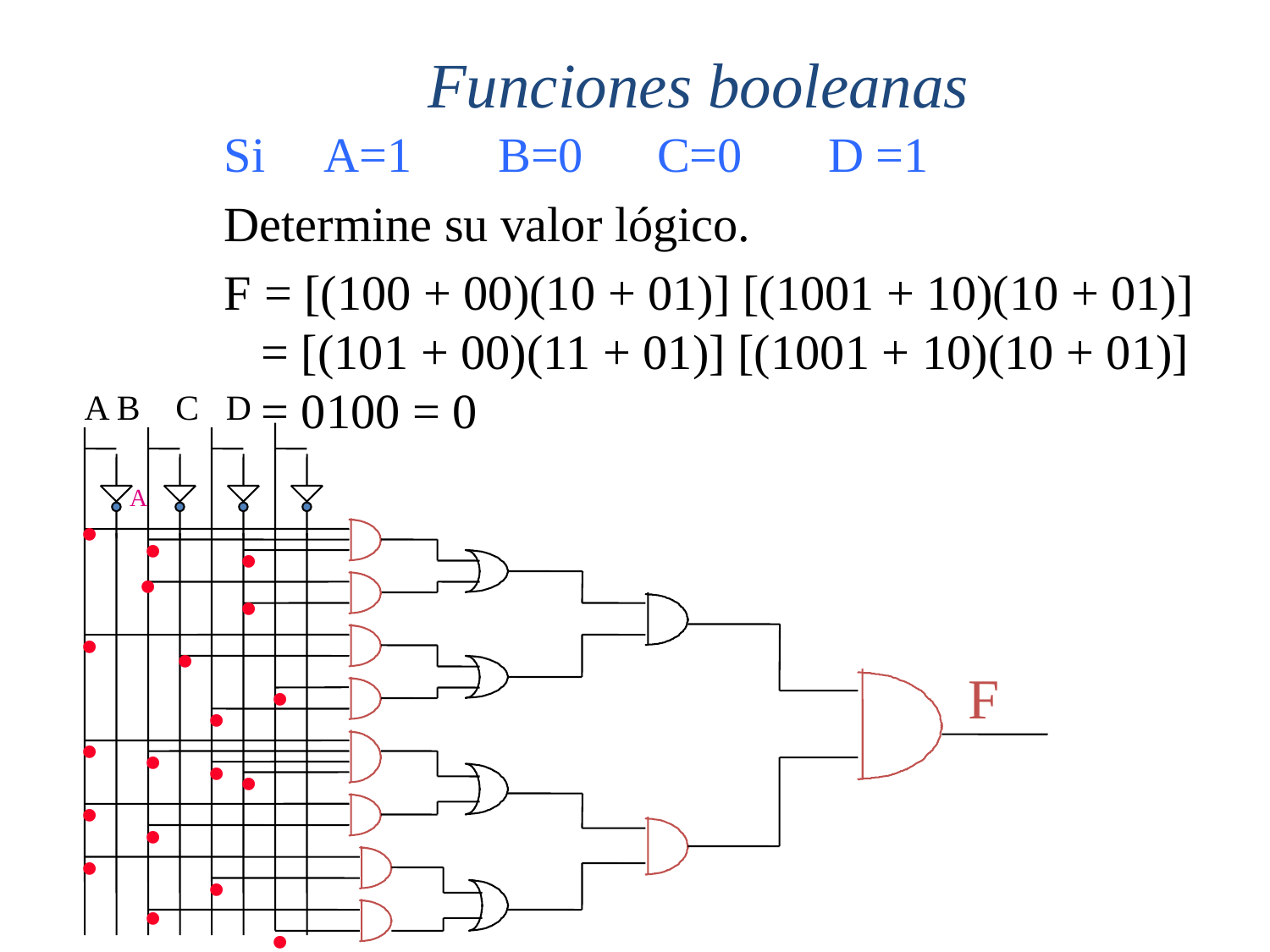

Funciones booleanas
Si     A=1       B=0      C=0       D =1
Determine su valor lógico.
F = [(100 + 00)(10 + 01)] [(1001 + 10)(10 + 01)]
   = [(101 + 00)(11 + 01)] [(1001 + 10)(10 + 01)]
   = 0100 = 0
   A B    C   D

.

.

.
A
.
.

.

.

.

.

.

.

F
.

.

.

.

.

.

.

.